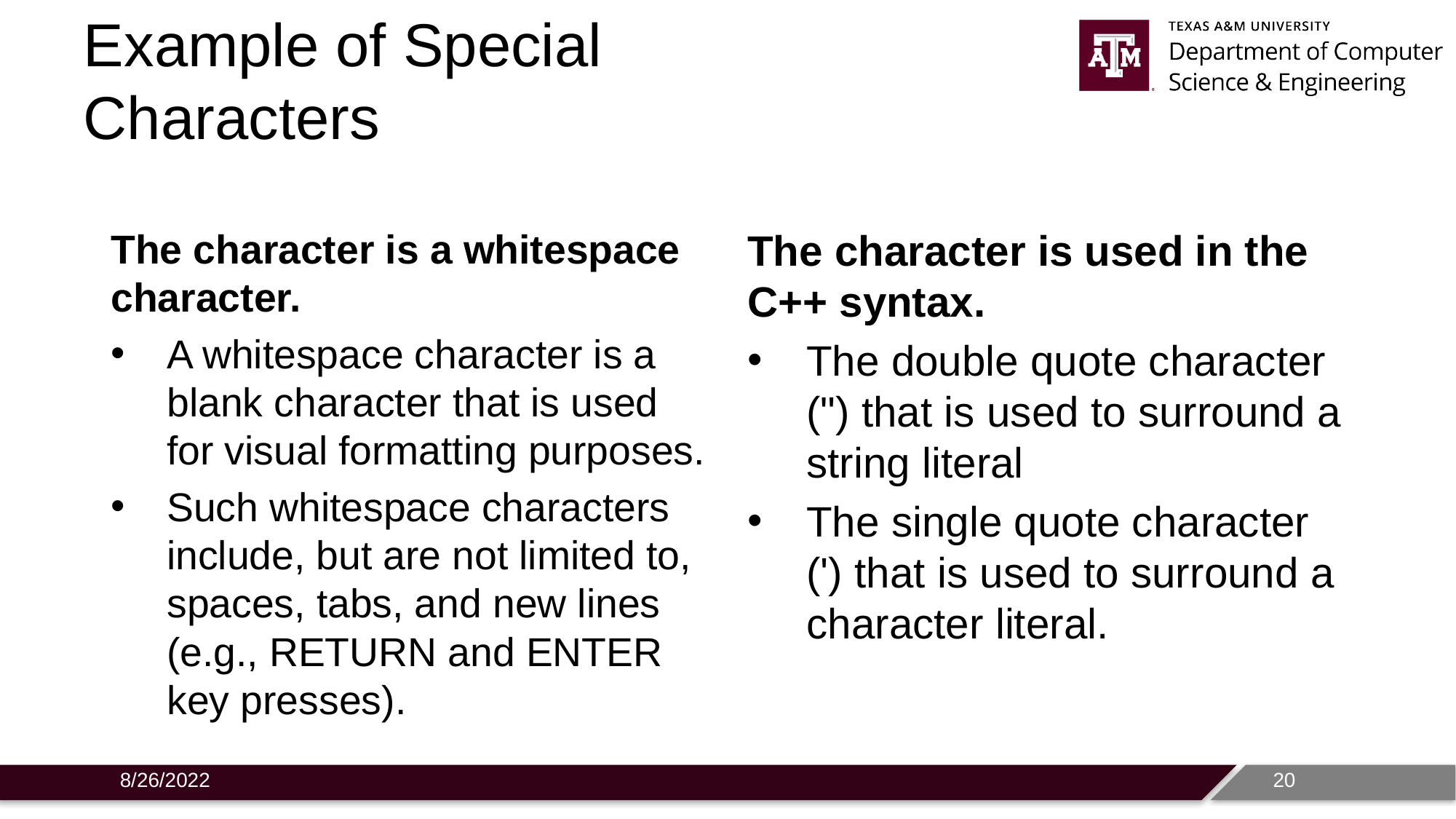

# Example of Special Characters
The character is a whitespace character.
A whitespace character is a blank character that is used for visual formatting purposes.
Such whitespace characters include, but are not limited to, spaces, tabs, and new lines (e.g., RETURN and ENTER key presses).

The character is used in the C++ syntax.
The double quote character (") that is used to surround a string literal
The single quote character (') that is used to surround a character literal.